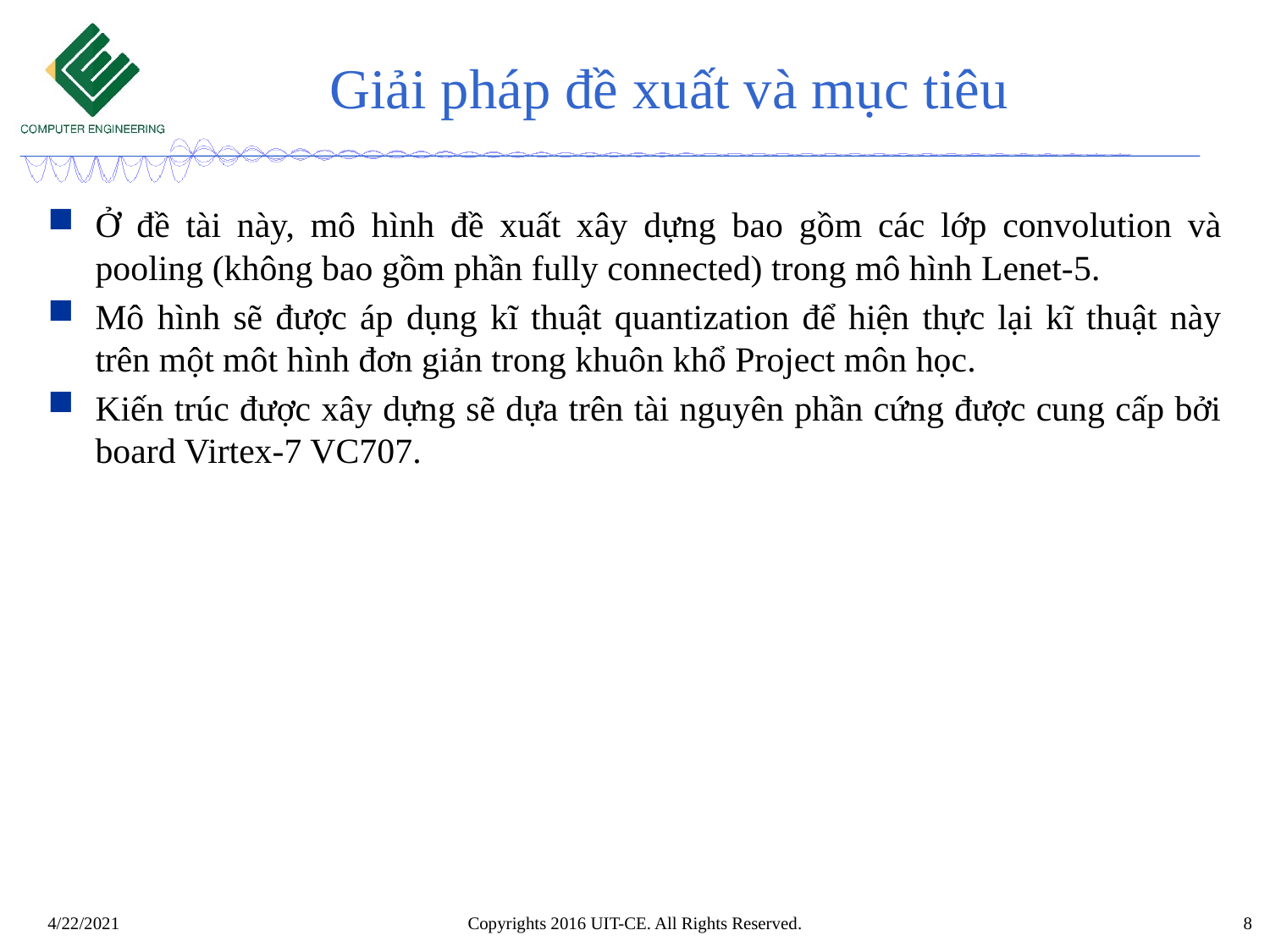

# Giải pháp đề xuất và mục tiêu
Ở đề tài này, mô hình đề xuất xây dựng bao gồm các lớp convolution và pooling (không bao gồm phần fully connected) trong mô hình Lenet-5.
Mô hình sẽ được áp dụng kĩ thuật quantization để hiện thực lại kĩ thuật này trên một môt hình đơn giản trong khuôn khổ Project môn học.
Kiến trúc được xây dựng sẽ dựa trên tài nguyên phần cứng được cung cấp bởi board Virtex-7 VC707.
Copyrights 2016 UIT-CE. All Rights Reserved.
4/22/2021
8